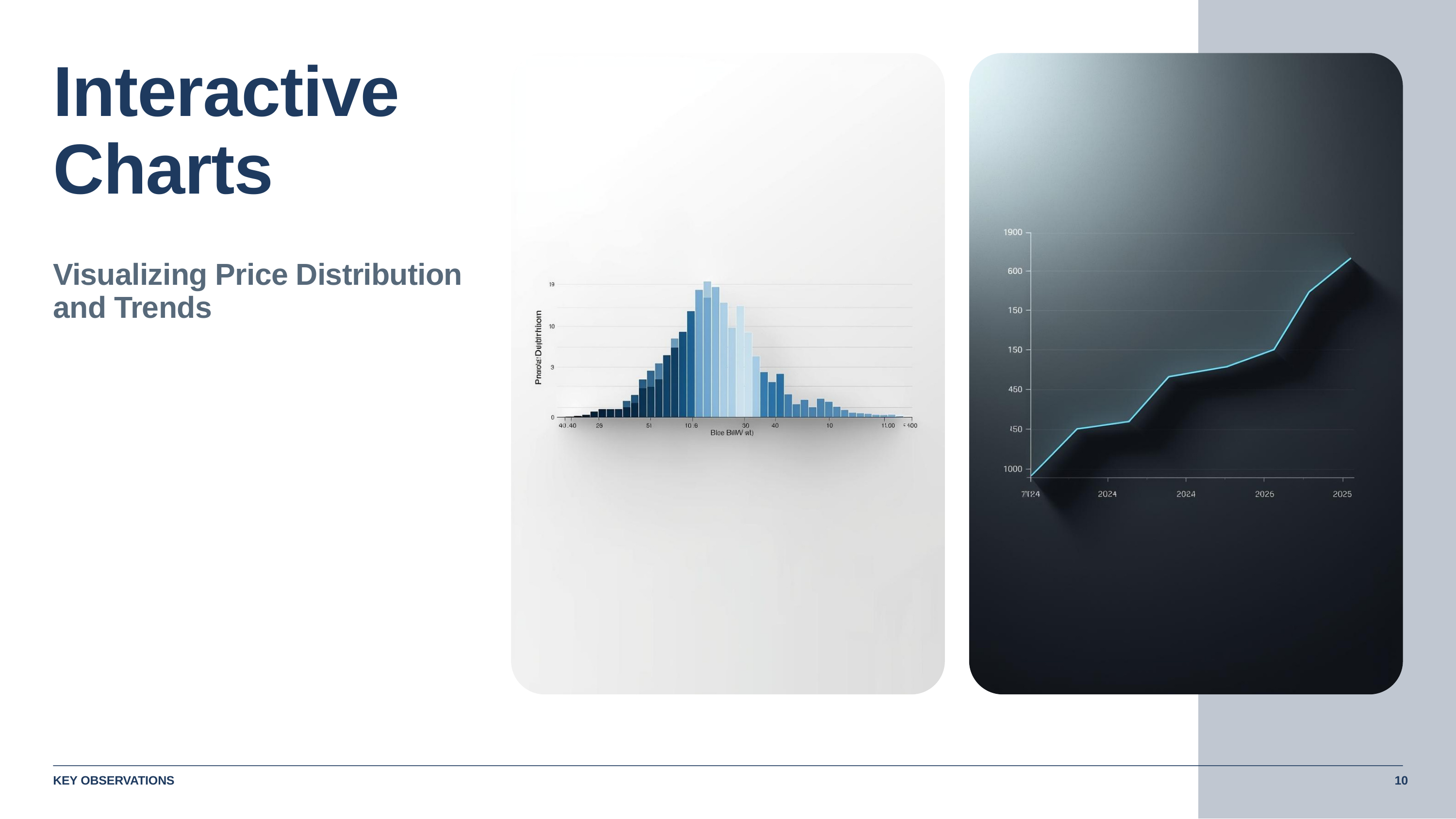

Interactive Charts
Visualizing Price Distribution and Trends

10
KEY OBSERVATIONS